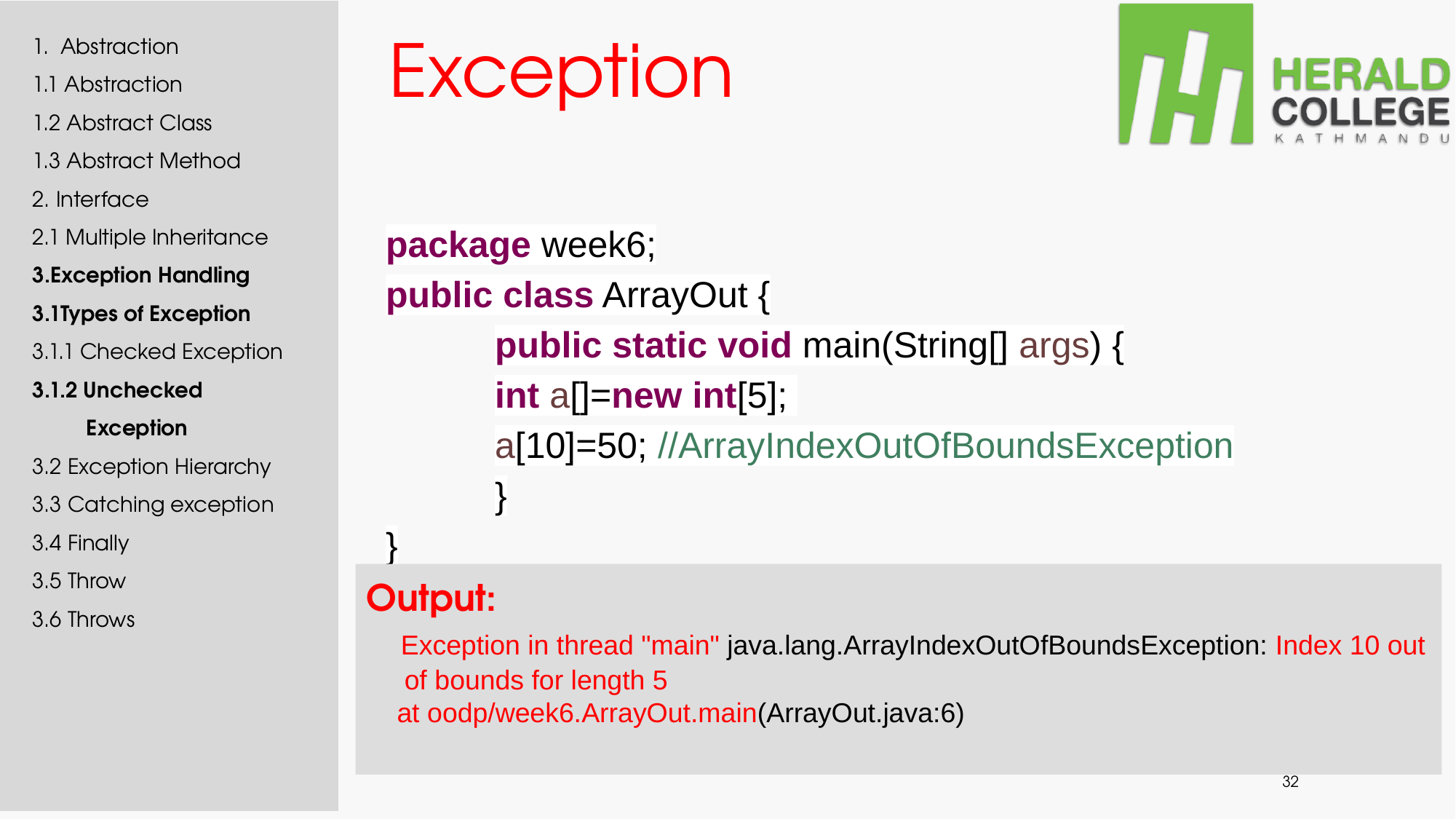

1.  Abstraction
1.1 Abstraction
1.2 Abstract Class
1.3 Abstract Method
2. Interface
2.1 Multiple Inheritance
3.Exception Handling
3.1Types of Exception
3.1.1 Checked Exception
3.1.2 Unchecked
         Exception
3.2 Exception Hierarchy
3.3 Catching exception
3.4 Finally
3.5 Throw
3.6 Throws

# Exception

package week6;
public class ArrayOut {
	public static void main(String[] args) {
	int a[]=new int[5];
	a[10]=50; //ArrayIndexOutOfBoundsException
	}
}

Output:
    Exception in thread "main" java.lang.ArrayIndexOutOfBoundsException: Index 10 out      of bounds for length 5
    at oodp/week6.ArrayOut.main(ArrayOut.java:6)

32